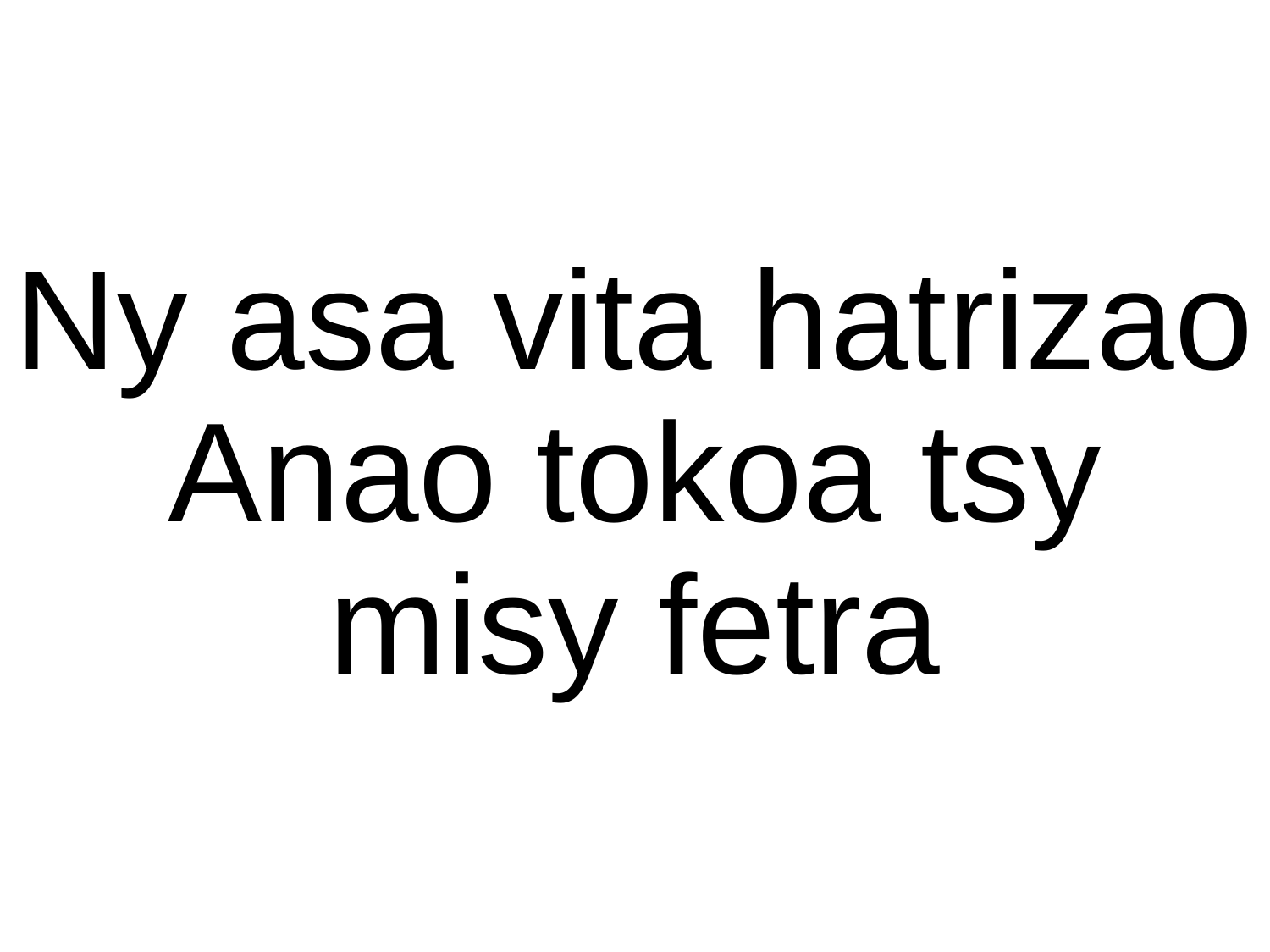

Ny asa vita hatrizao
Anao tokoa tsy misy fetra